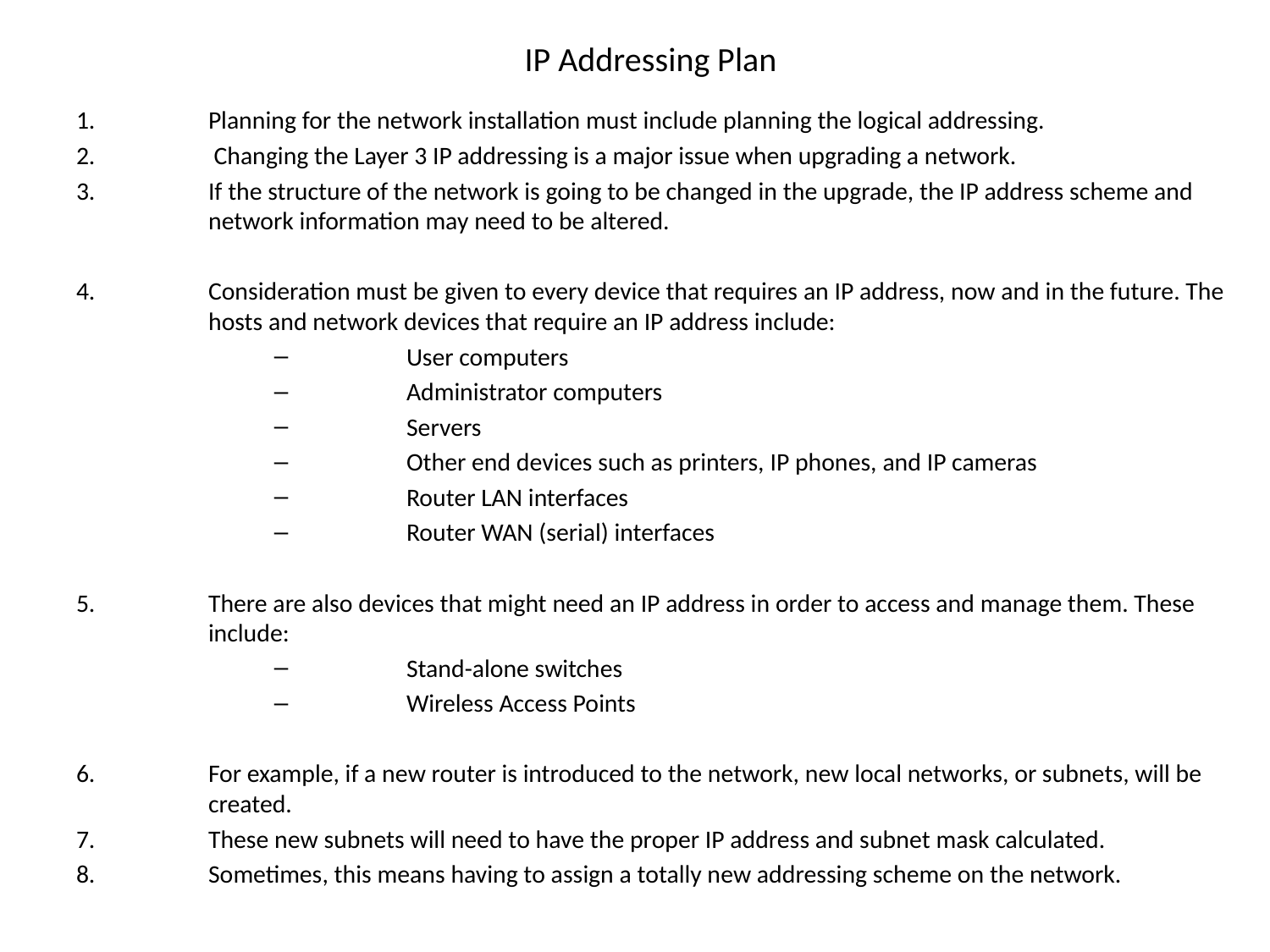

IP Addressing Plan

Planning for the network installation must include planning the logical addressing.
 Changing the Layer 3 IP addressing is a major issue when upgrading a network.
If the structure of the network is going to be changed in the upgrade, the IP address scheme and network information may need to be altered.

Consideration must be given to every device that requires an IP address, now and in the future. The hosts and network devices that require an IP address include:
User computers
Administrator computers
Servers
Other end devices such as printers, IP phones, and IP cameras
Router LAN interfaces
Router WAN (serial) interfaces

There are also devices that might need an IP address in order to access and manage them. These include:
Stand-alone switches
Wireless Access Points

For example, if a new router is introduced to the network, new local networks, or subnets, will be created.
These new subnets will need to have the proper IP address and subnet mask calculated.
Sometimes, this means having to assign a totally new addressing scheme on the network.